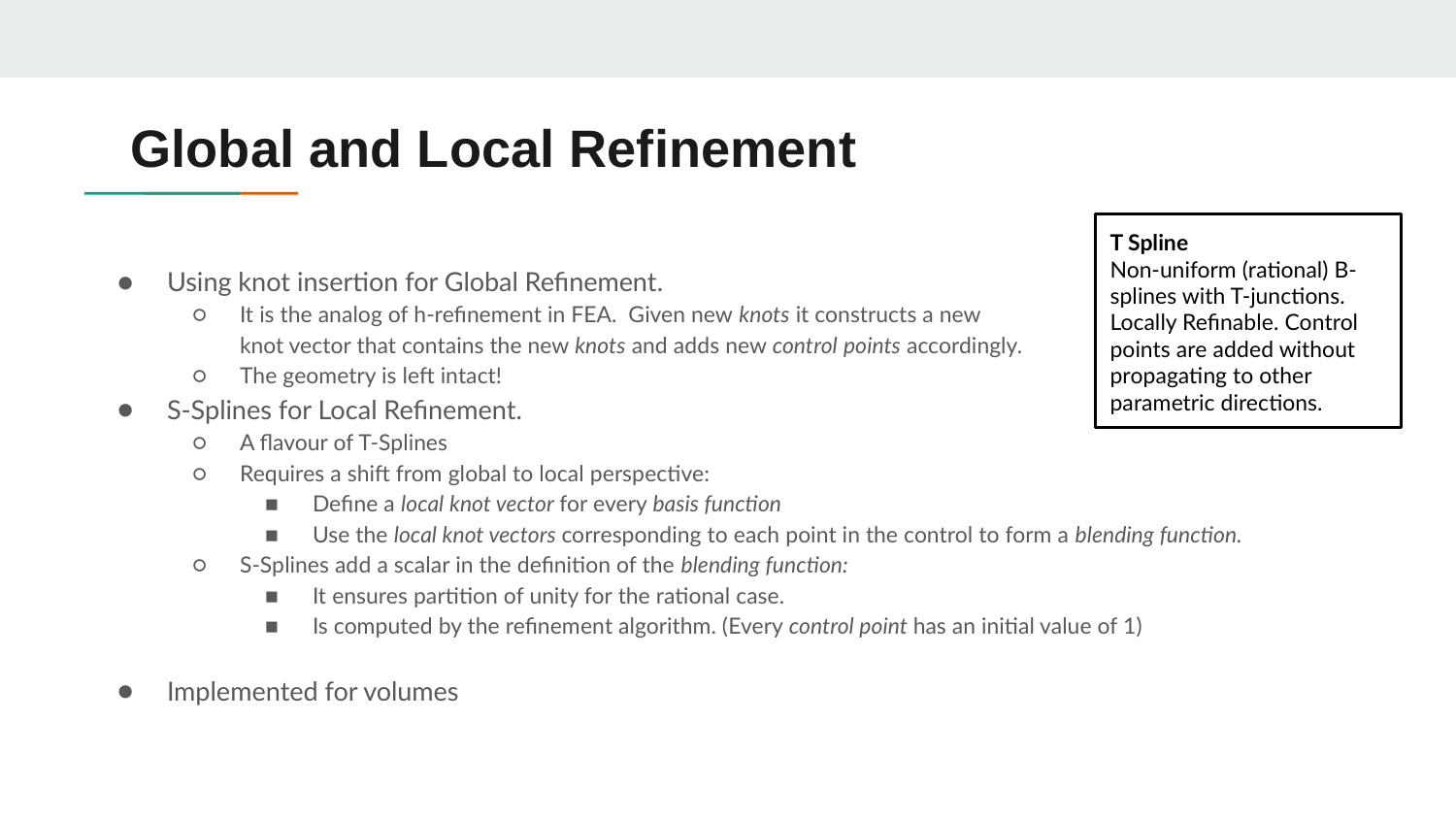

# Global and Local Refinement
T Spline
Non-uniform (rational) B-splines with T-junctions.
Locally Refinable. Control points are added without propagating to other parametric directions.
Using knot insertion for Global Refinement.
It is the analog of h-refinement in FEA.  Given new knots it constructs a new
knot vector that contains the new knots and adds new control points accordingly.
The geometry is left intact!
S-Splines for Local Refinement.
A flavour of T-Splines
Requires a shift from global to local perspective:
Define a local knot vector for every basis function
Use the local knot vectors corresponding to each point in the control to form a blending function.
S-Splines add a scalar in the definition of the blending function:
It ensures partition of unity for the rational case.
Is computed by the refinement algorithm. (Every control point has an initial value of 1)
Implemented for volumes